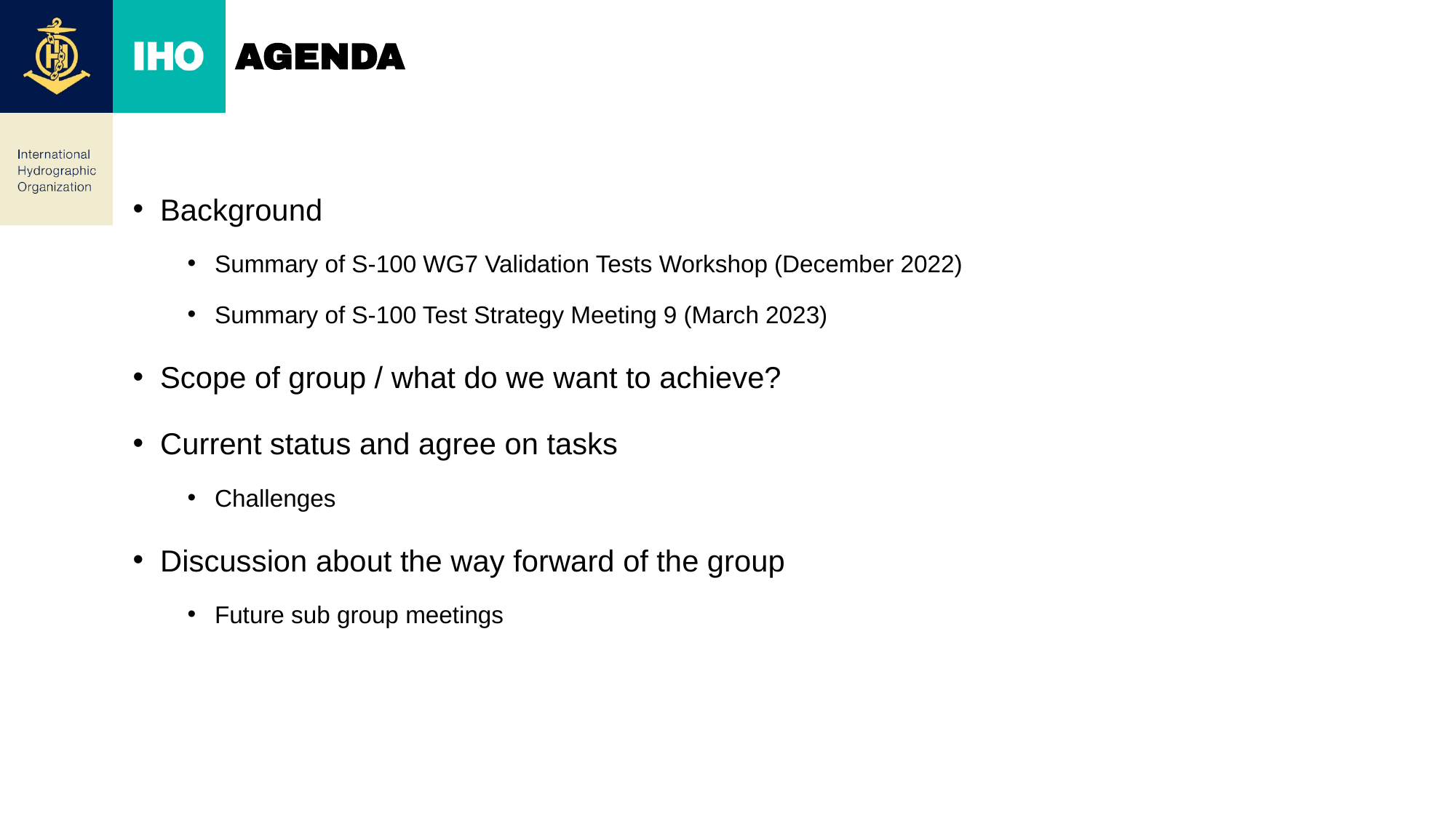

# AGENDA
Background
Summary of S-100 WG7 Validation Tests Workshop (December 2022)
Summary of S-100 Test Strategy Meeting 9 (March 2023)
Scope of group / what do we want to achieve?
Current status and agree on tasks
Challenges
Discussion about the way forward of the group
Future sub group meetings